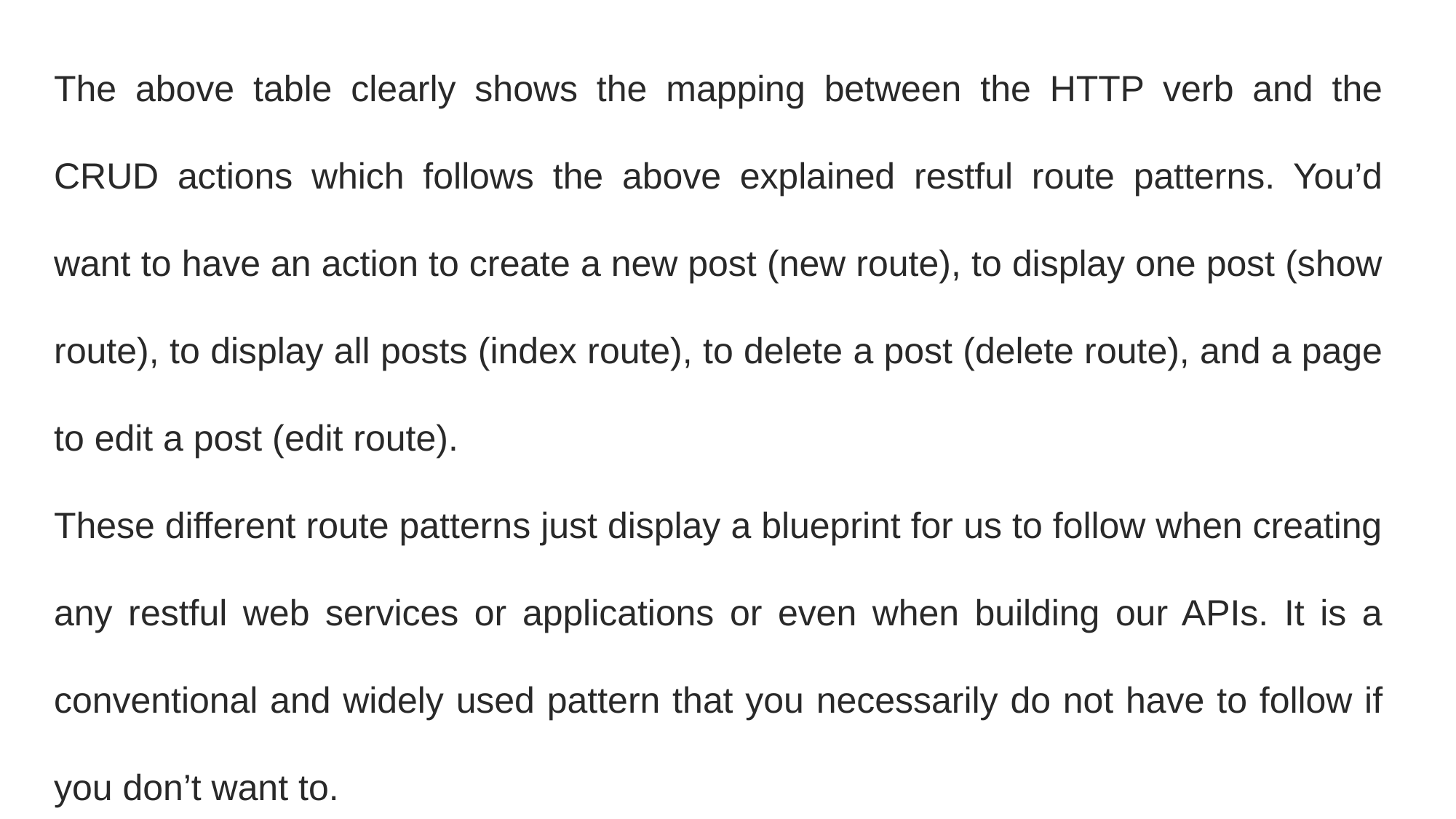

The above table clearly shows the mapping between the HTTP verb and the CRUD actions which follows the above explained restful route patterns. You’d want to have an action to create a new post (new route), to display one post (show route), to display all posts (index route), to delete a post (delete route), and a page to edit a post (edit route).
These different route patterns just display a blueprint for us to follow when creating any restful web services or applications or even when building our APIs. It is a conventional and widely used pattern that you necessarily do not have to follow if you don’t want to.